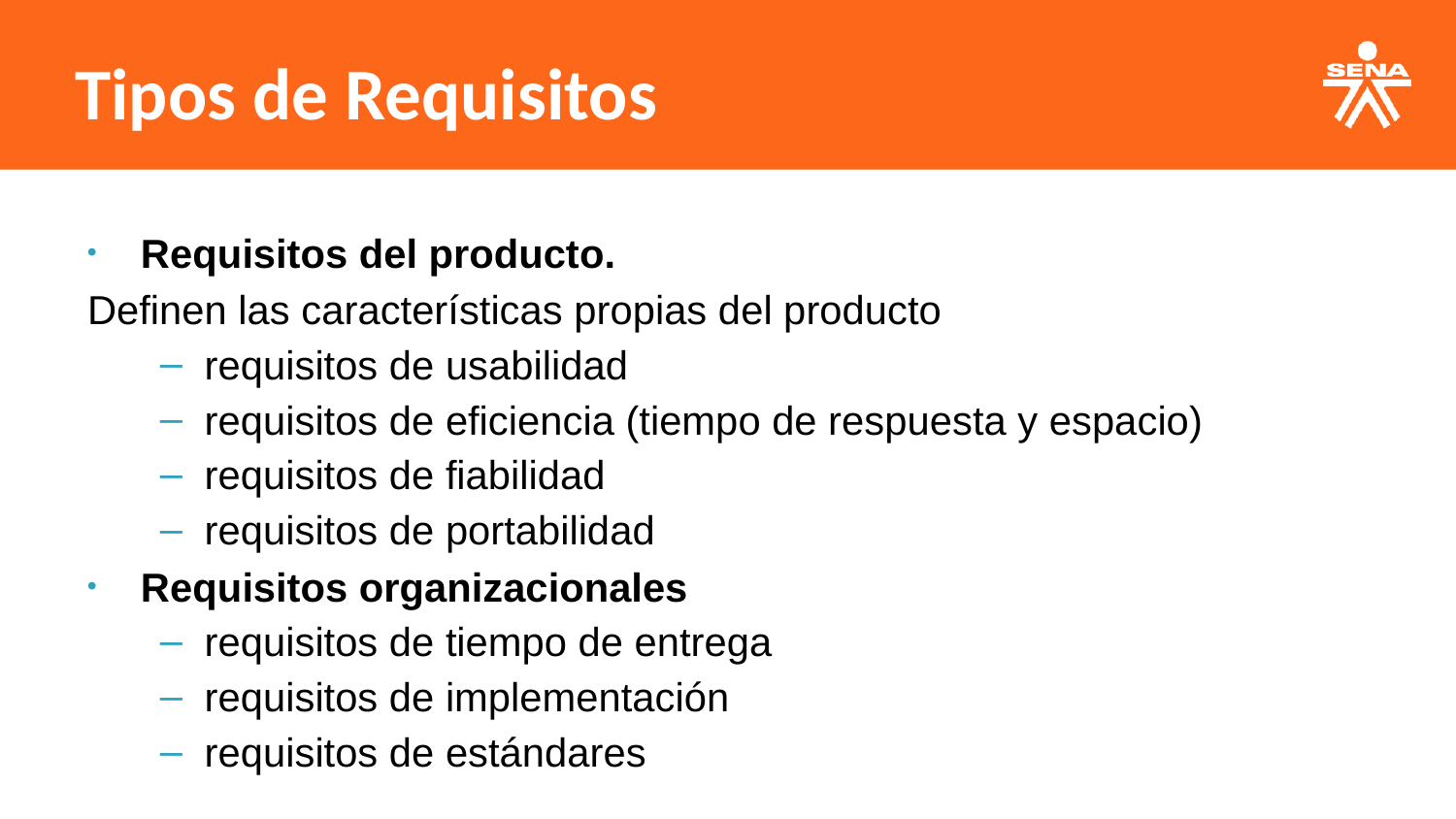

Tipos de Requisitos
Requisitos del producto.
Definen las características propias del producto
requisitos de usabilidad
requisitos de eficiencia (tiempo de respuesta y espacio)
requisitos de fiabilidad
requisitos de portabilidad
Requisitos organizacionales
requisitos de tiempo de entrega
requisitos de implementación
requisitos de estándares